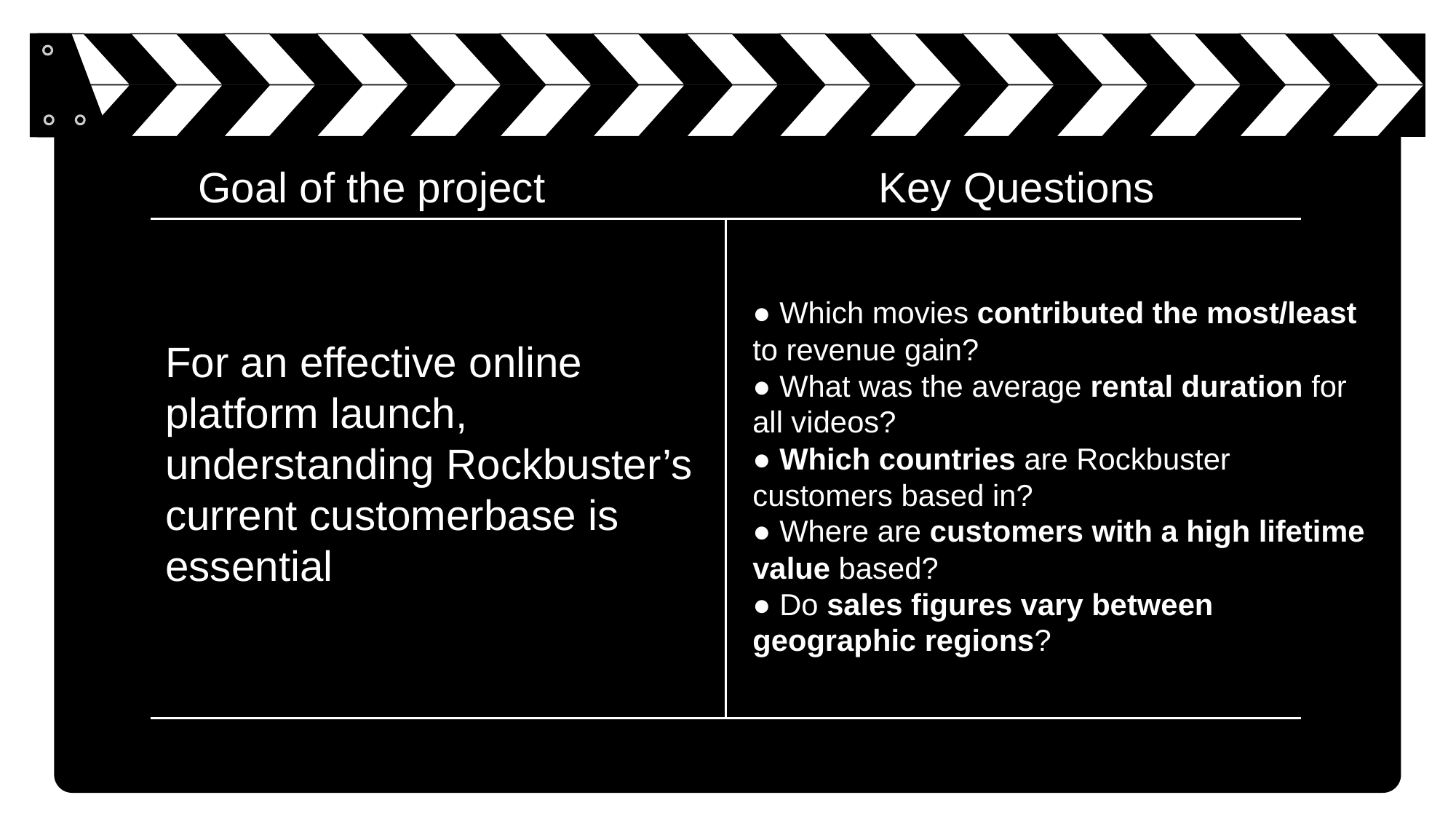

Key Questions
Goal of the project
● Which movies contributed the most/least to revenue gain?
● What was the average rental duration for all videos?
● Which countries are Rockbuster customers based in?
● Where are customers with a high lifetime value based?
● Do sales figures vary between geographic regions?
# For an effective online platform launch, understanding Rockbuster’s current customerbase is essential